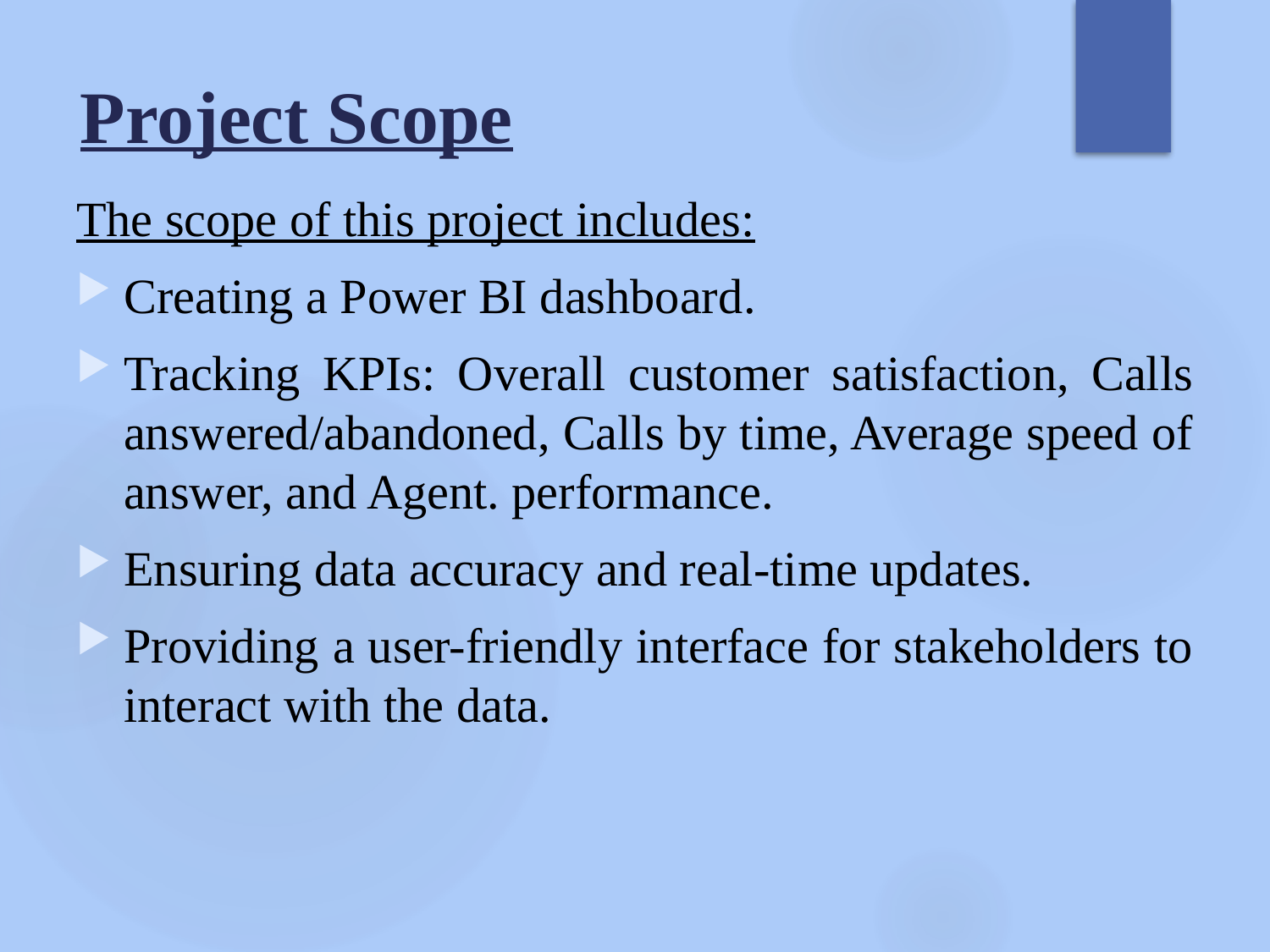

# Project Scope
The scope of this project includes:
Creating a Power BI dashboard.
Tracking KPIs: Overall customer satisfaction, Calls answered/abandoned, Calls by time, Average speed of answer, and Agent. performance.
Ensuring data accuracy and real-time updates.
Providing a user-friendly interface for stakeholders to interact with the data.